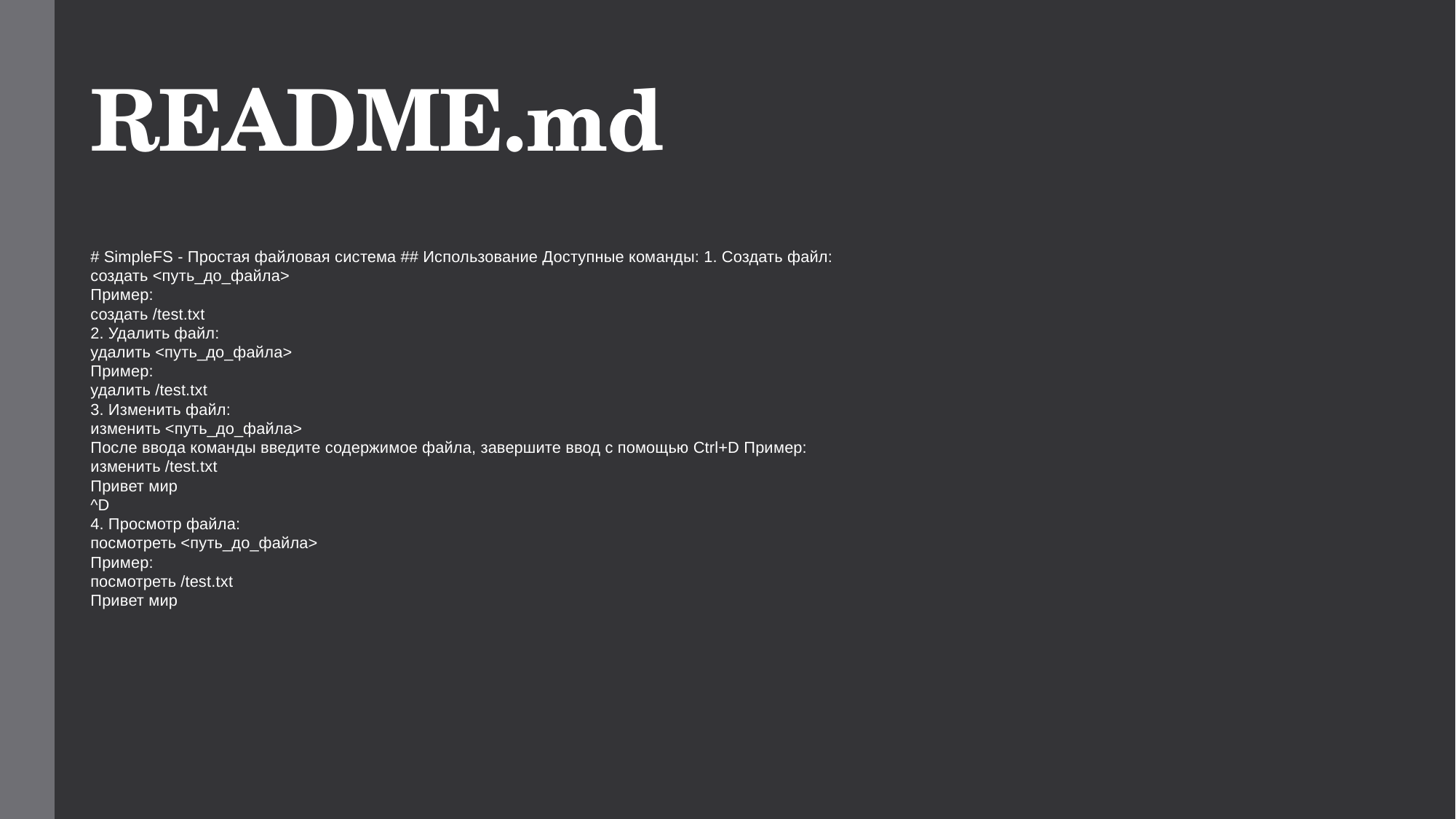

# README.md
# SimpleFS - Простая файловая система ## Использование Доступные команды: 1. Создать файл:
создать <путь_до_файла>
Пример:
создать /test.txt
2. Удалить файл:
удалить <путь_до_файла>
Пример:
удалить /test.txt
3. Изменить файл:
изменить <путь_до_файла>
После ввода команды введите содержимое файла, завершите ввод с помощью Ctrl+D Пример:
изменить /test.txt
Привет мир
^D
4. Просмотр файла:
посмотреть <путь_до_файла>
Пример:
посмотреть /test.txt
Привет мир